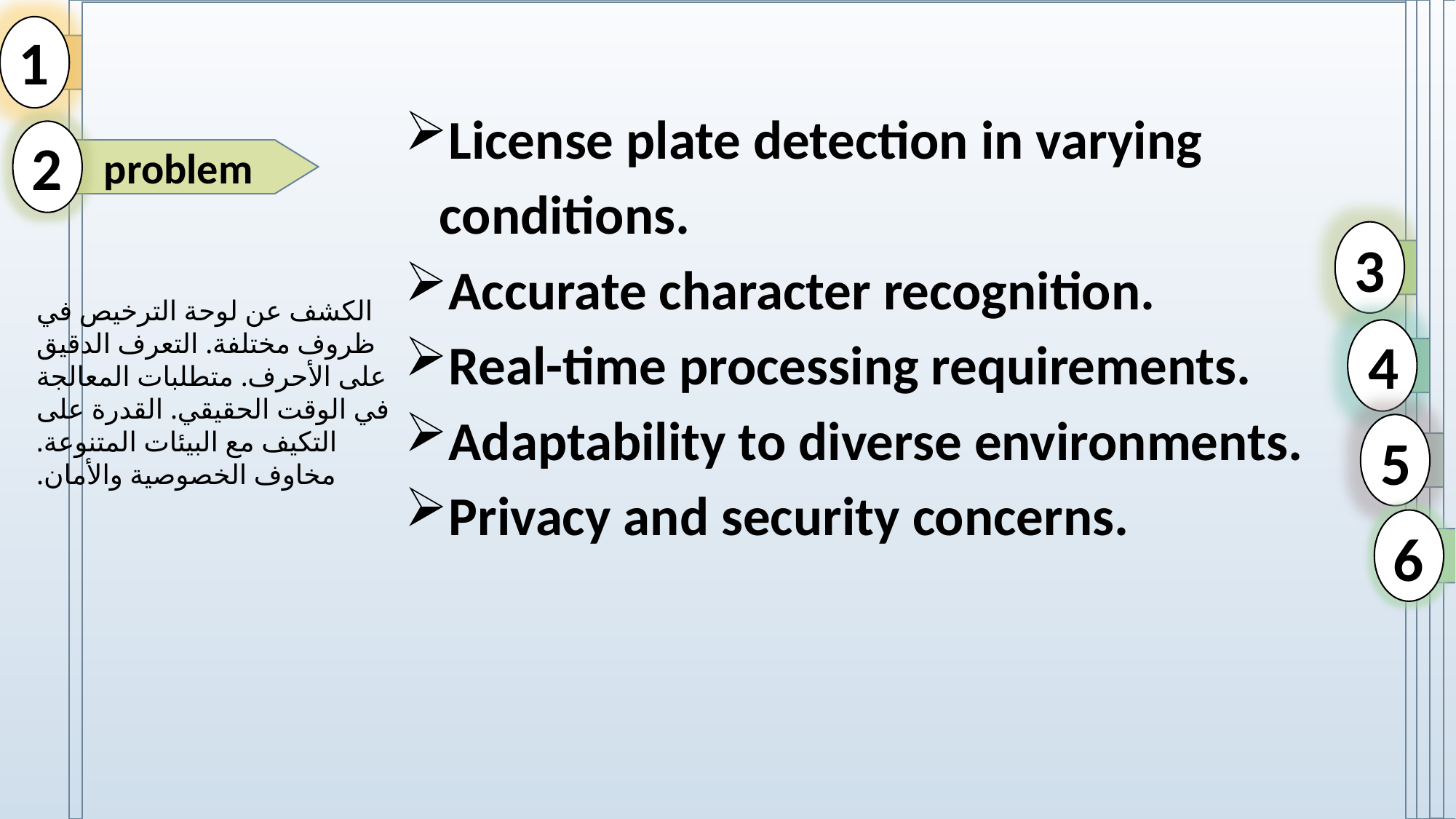

1

License plate detection in varying conditions.
Accurate character recognition.
Real-time processing requirements.
Adaptability to diverse environments.
Privacy and security concerns.

2
problem

3

الكشف عن لوحة الترخيص في ظروف مختلفة. التعرف الدقيق على الأحرف. متطلبات المعالجة في الوقت الحقيقي. القدرة على التكيف مع البيئات المتنوعة. مخاوف الخصوصية والأمان.

4

5

6